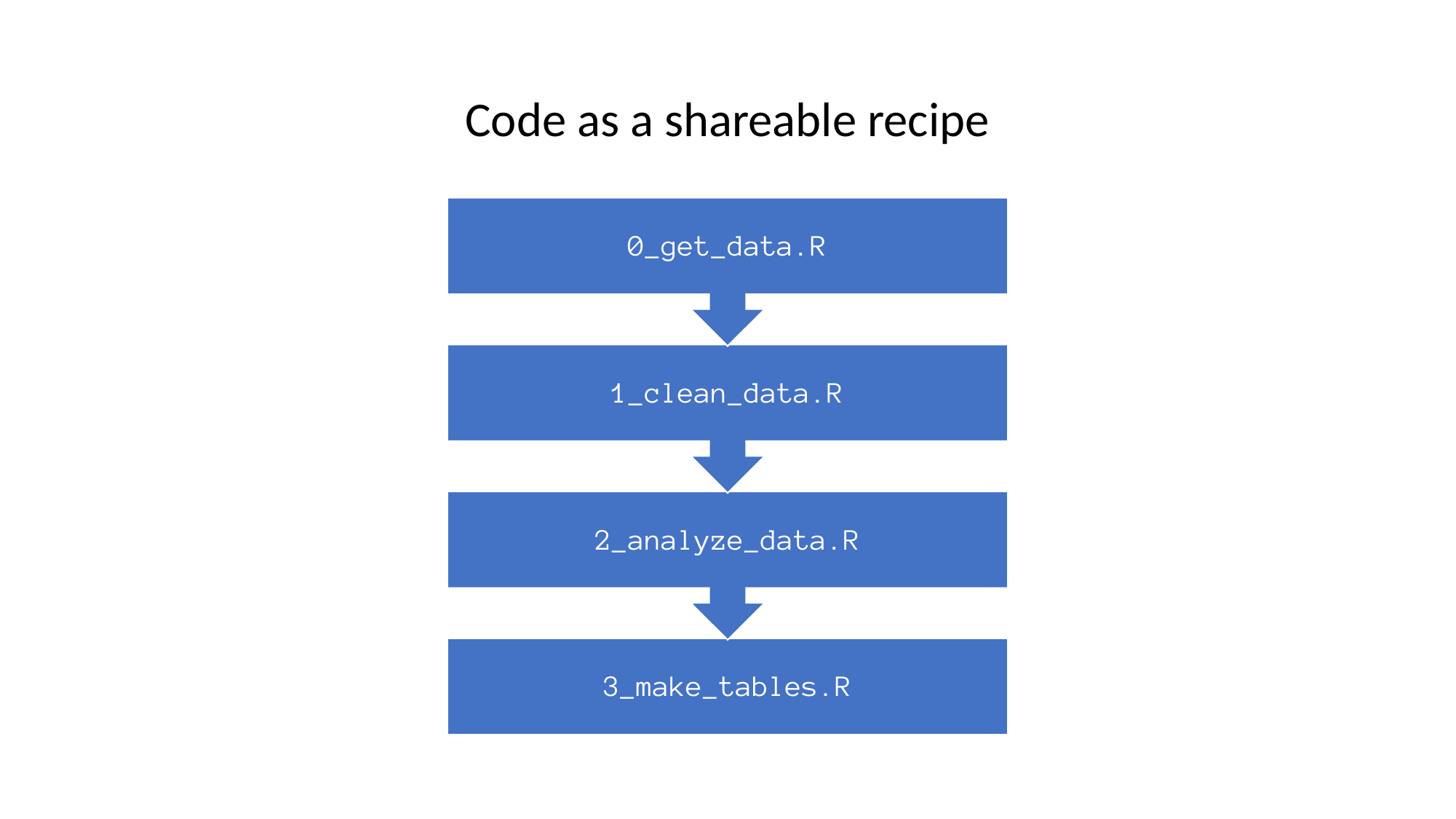

Code as a shareable recipe
3_make_tables.R
2_analyze_data.R
1_clean_data.R
0_get_data.R